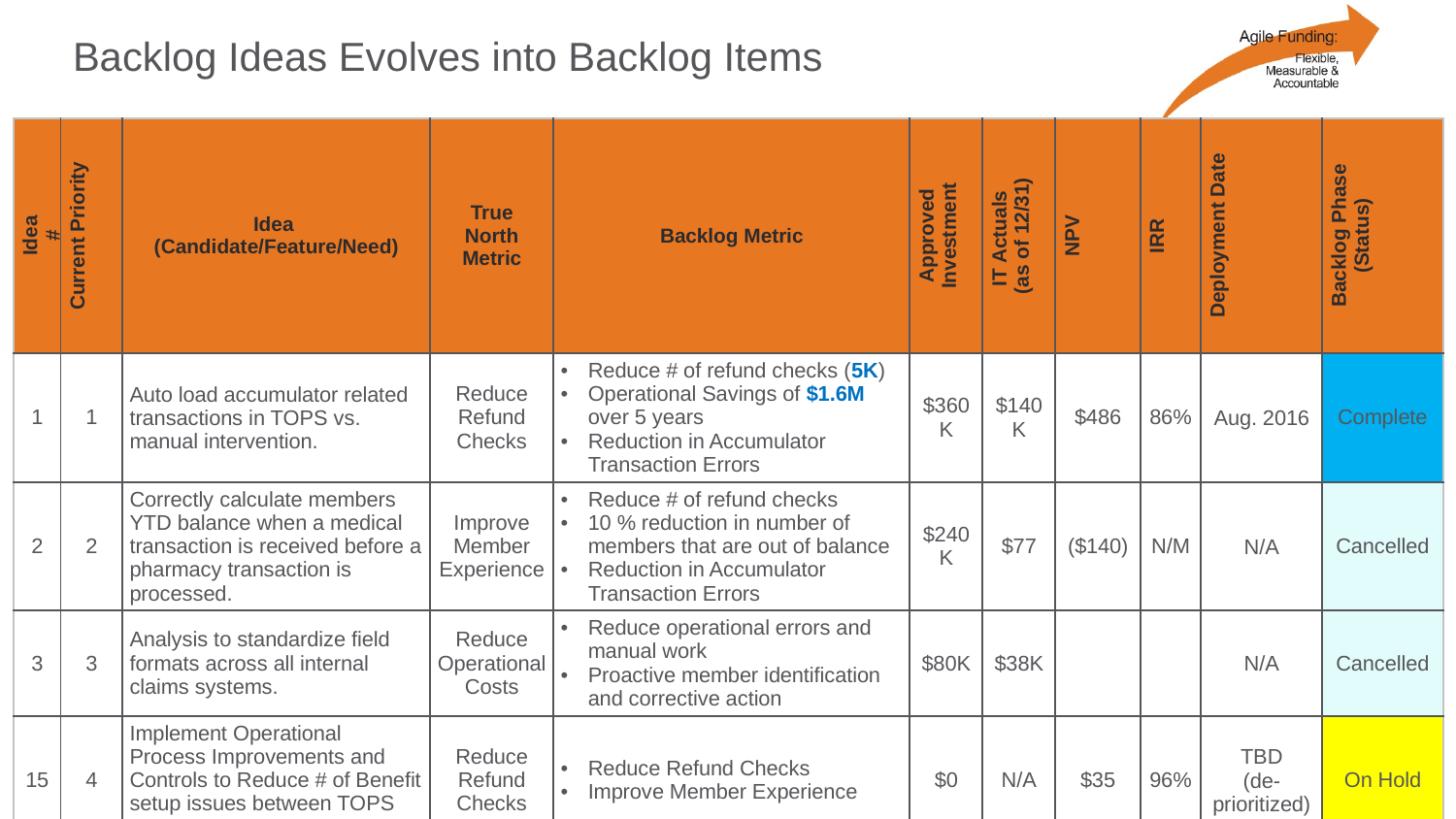

# Backlog Ideas Evolves into Backlog Items
| Idea # | Current Priority | Idea (Candidate/Feature/Need) | True North Metric | Backlog Metric | Approved Investment | IT Actuals (as of 12/31) | NPV | IRR | Deployment Date | Backlog Phase (Status) |
| --- | --- | --- | --- | --- | --- | --- | --- | --- | --- | --- |
| 1 | 1 | Auto load accumulator related transactions in TOPS vs. manual intervention. | Reduce Refund Checks | Reduce # of refund checks (5K) Operational Savings of $1.6M over 5 years Reduction in Accumulator Transaction Errors | $360K | $140K | $486 | 86% | Aug. 2016 | Complete |
| 2 | 2 | Correctly calculate members YTD balance when a medical transaction is received before a pharmacy transaction is processed. | Improve Member Experience | Reduce # of refund checks 10 % reduction in number of members that are out of balance Reduction in Accumulator Transaction Errors | $240K | $77 | ($140) | N/M | N/A | Cancelled |
| 3 | 3 | Analysis to standardize field formats across all internal claims systems. | Reduce Operational Costs | Reduce operational errors and manual work Proactive member identification and corrective action | $80K | $38K |  |  | N/A | Cancelled |
| 15 | 4 | Implement Operational Process Improvements and Controls to Reduce # of Benefit setup issues between TOPS and Rx. | Reduce Refund Checks | Reduce Refund Checks Improve Member Experience | $0 | N/A | $35 | 96% | TBD (de-prioritized) | On Hold |